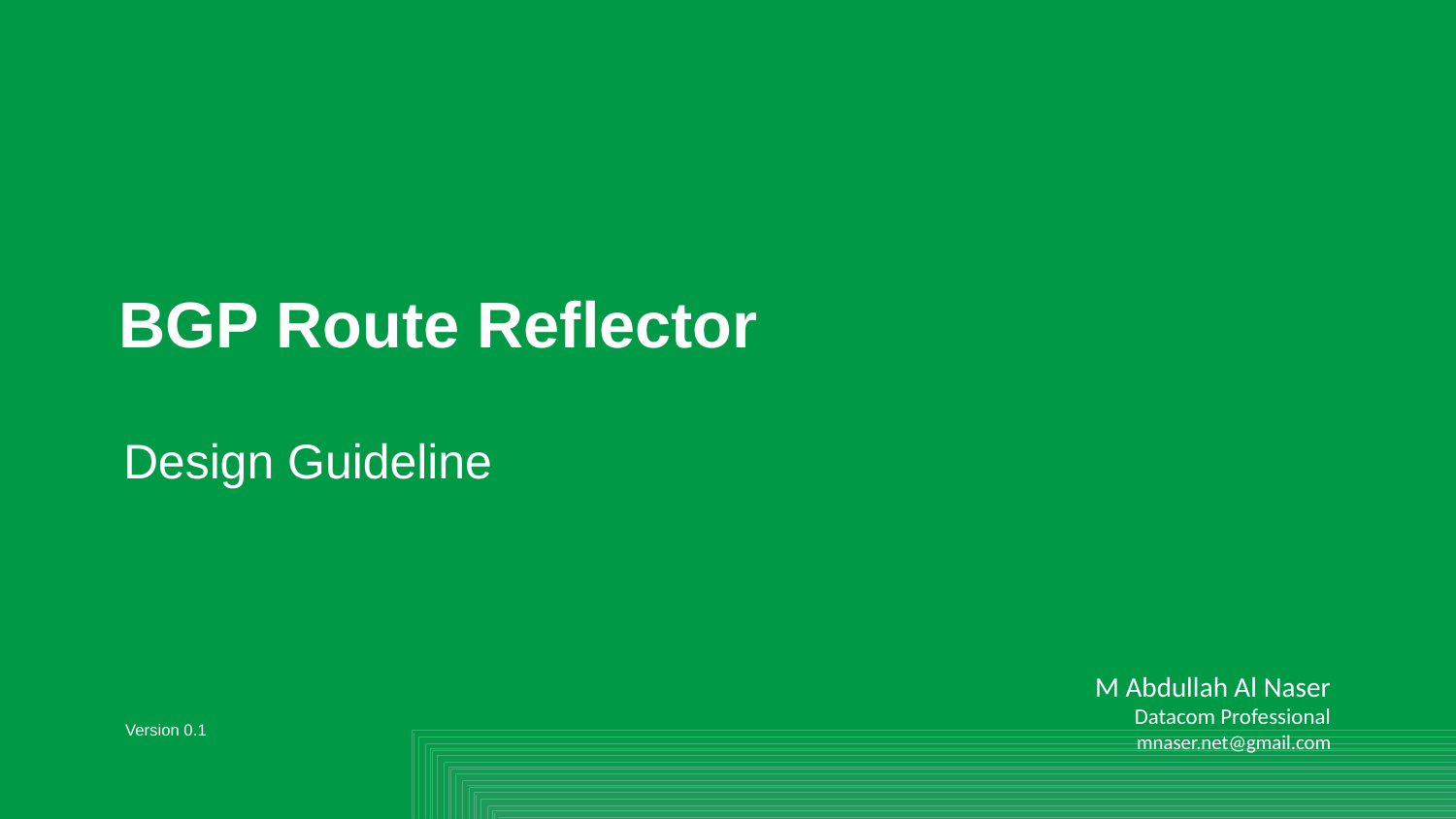

# BGP Route Reflector
Design Guideline
M Abdullah Al Naser
Datacom Professional
mnaser.net@gmail.com
Version 0.1